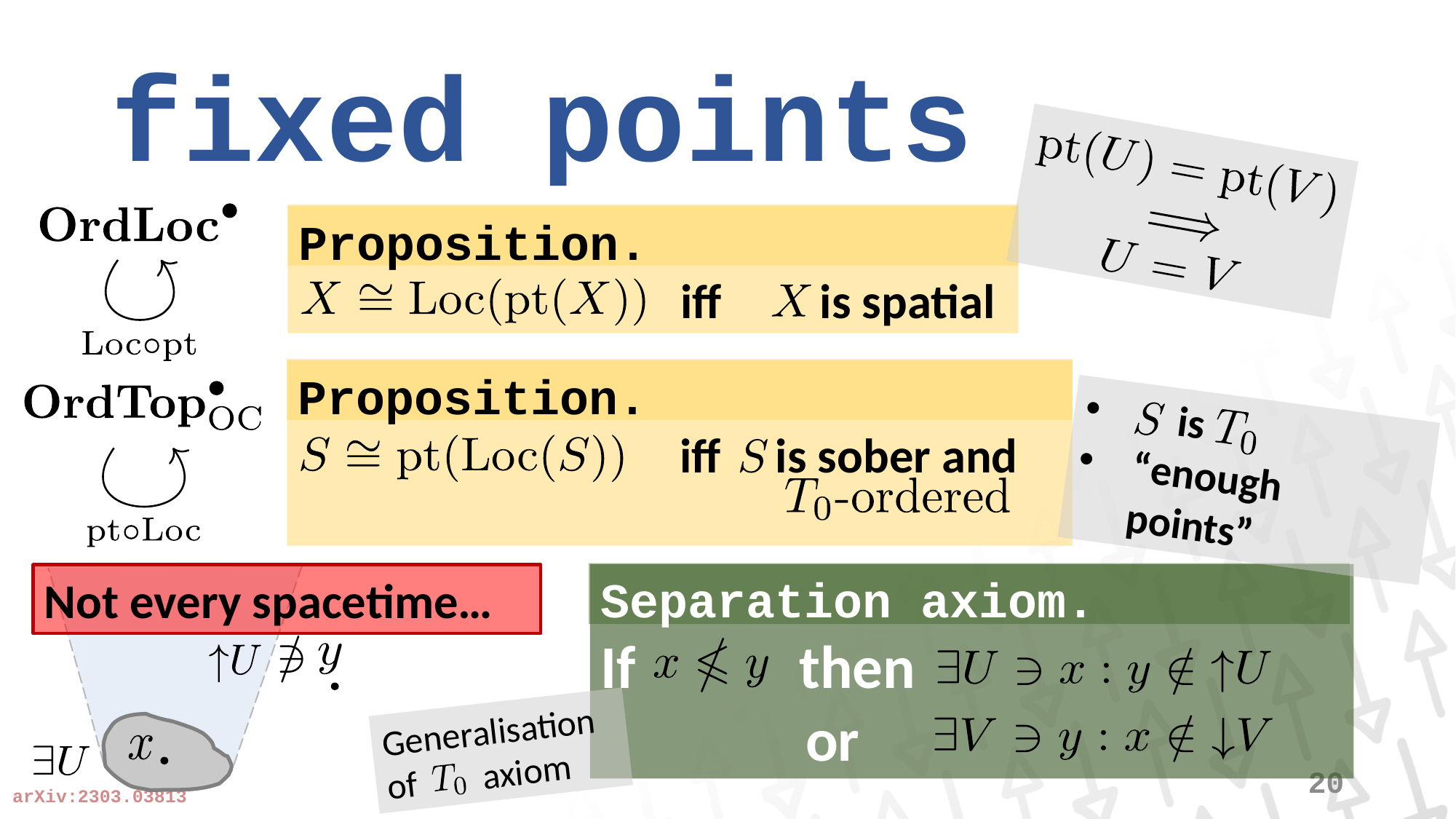

# fixed points

Proposition.
                                   iff         is spatial

Proposition.
                                   iff     is sober and

    is
“enough points”

Separation axiom.
If            then
               or

Not every spacetime…

Generalisation of        axiom

20
arXiv:2303.03813